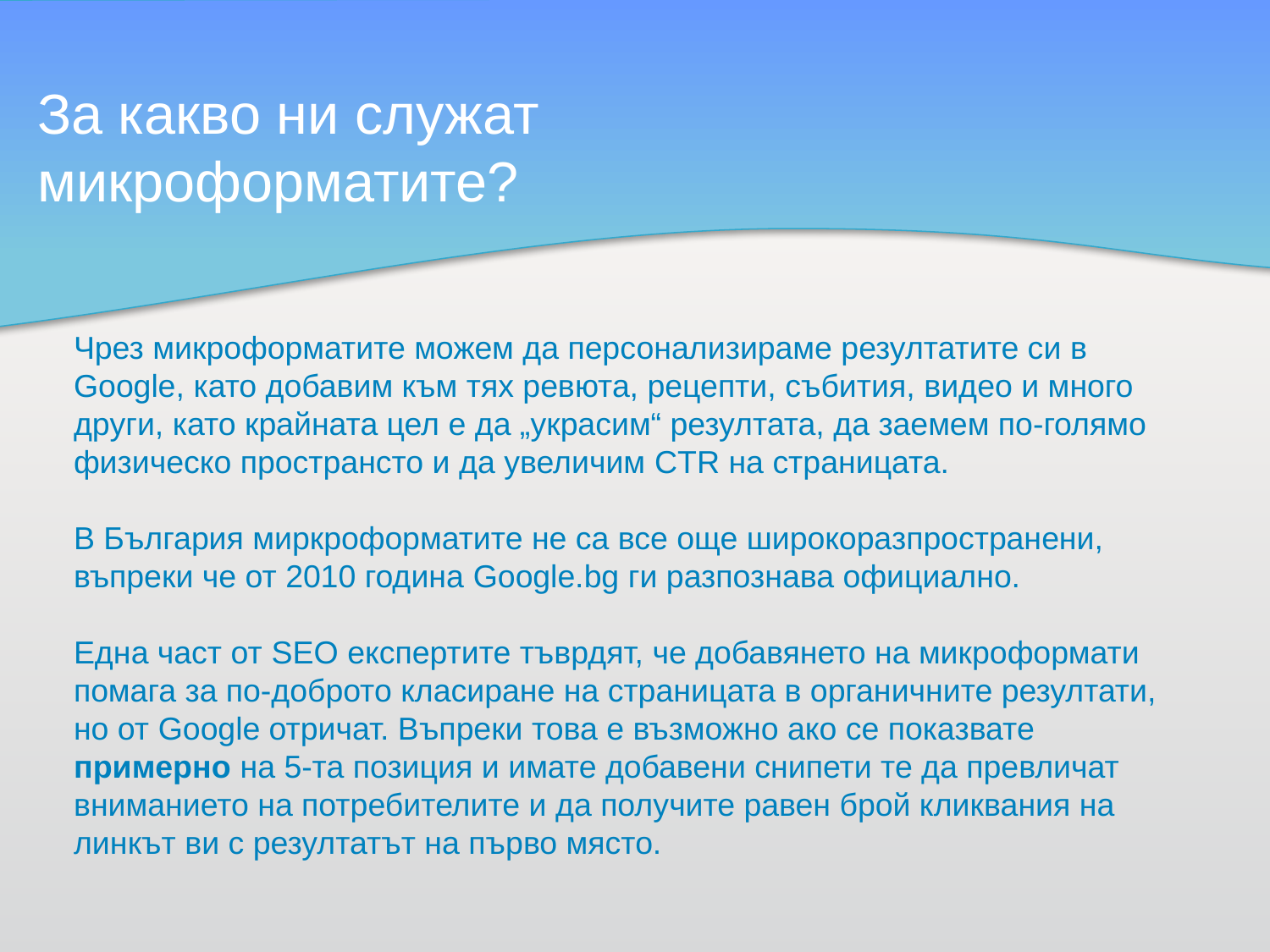

# За какво ни служат микроформатите?
Чрез микроформатите можем да персонализираме резултатите си в Google, като добавим към тях ревюта, рецепти, събития, видео и много други, като крайната цел е да „украсим“ резултата, да заемем по-голямо физическо пространсто и да увеличим CTR на страницата.
В България миркроформатите не са все още широкоразпространени, въпреки че от 2010 година Google.bg ги разпознава официално.
Една част от SEO експертите тъврдят, че добавянето на микроформати помага за по-доброто класиране на страницата в органичните резултати, но от Google отричат. Въпреки това е възможно ако се показвате примерно на 5-та позиция и имате добавени снипети те да превличат вниманието на потребителите и да получите равен брой кликвания на линкът ви с резултатът на първо място.